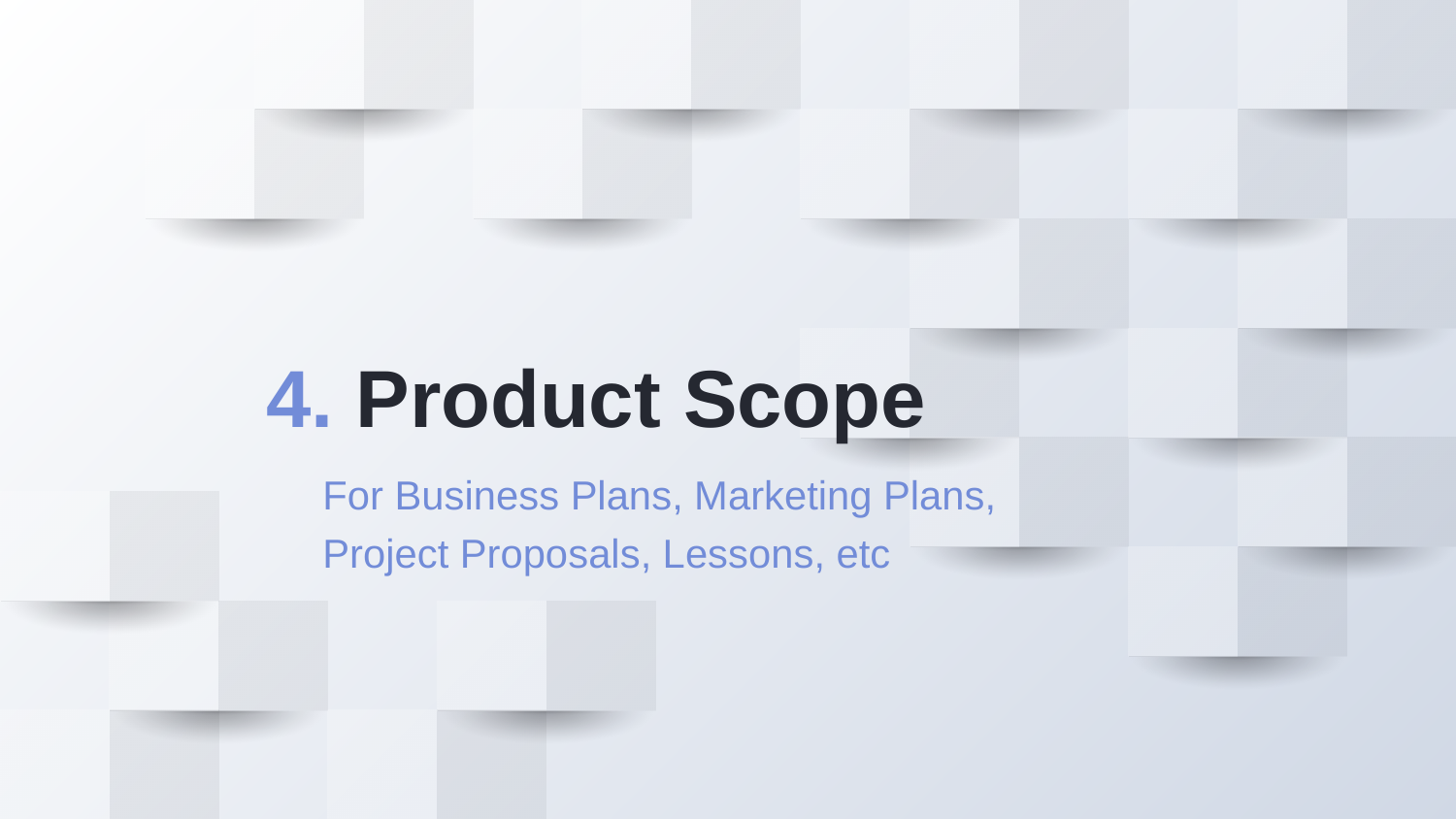

# 4. Product Scope
For Business Plans, Marketing Plans, Project Proposals, Lessons, etc